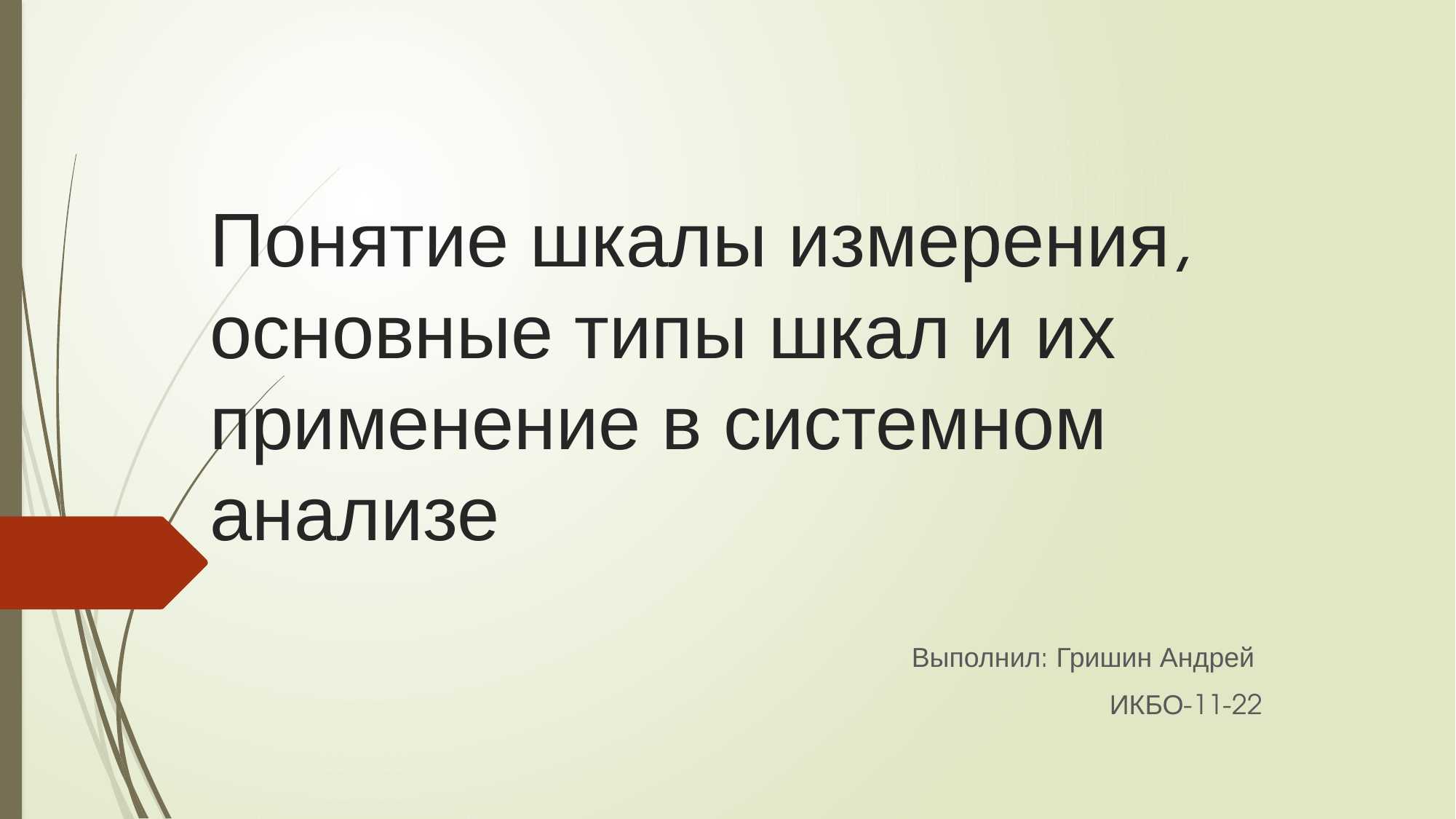

# Понятие шкалы измерения, основные типы шкал и их применение в системном анализе
Выполнил: Гришин Андрей
ИКБО-11-22